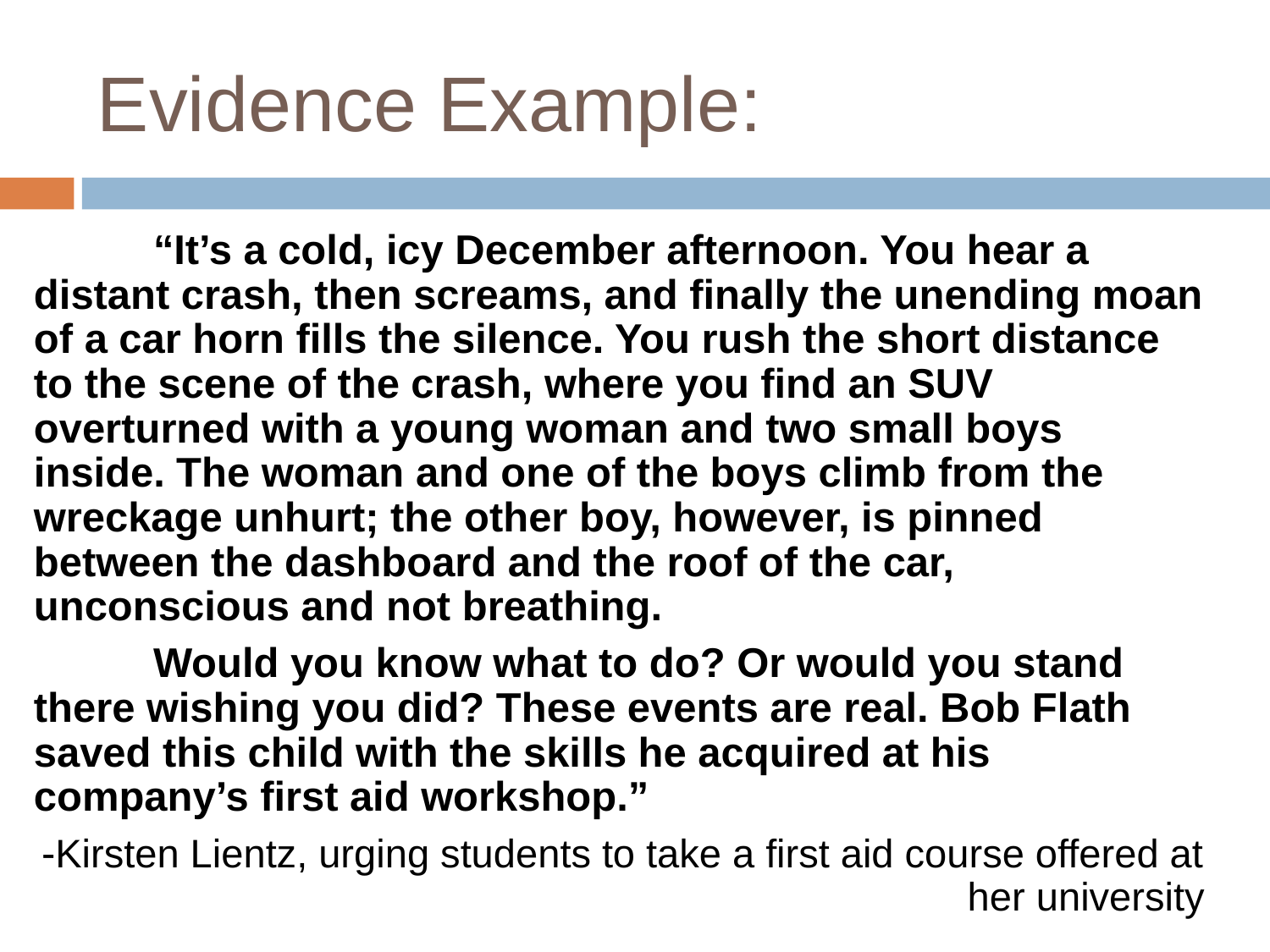

# Evidence Example:
	“It’s a cold, icy December afternoon. You hear a distant crash, then screams, and finally the unending moan of a car horn fills the silence. You rush the short distance to the scene of the crash, where you find an SUV overturned with a young woman and two small boys inside. The woman and one of the boys climb from the wreckage unhurt; the other boy, however, is pinned between the dashboard and the roof of the car, unconscious and not breathing.
	Would you know what to do? Or would you stand there wishing you did? These events are real. Bob Flath saved this child with the skills he acquired at his company’s first aid workshop.”
-Kirsten Lientz, urging students to take a first aid course offered at her university